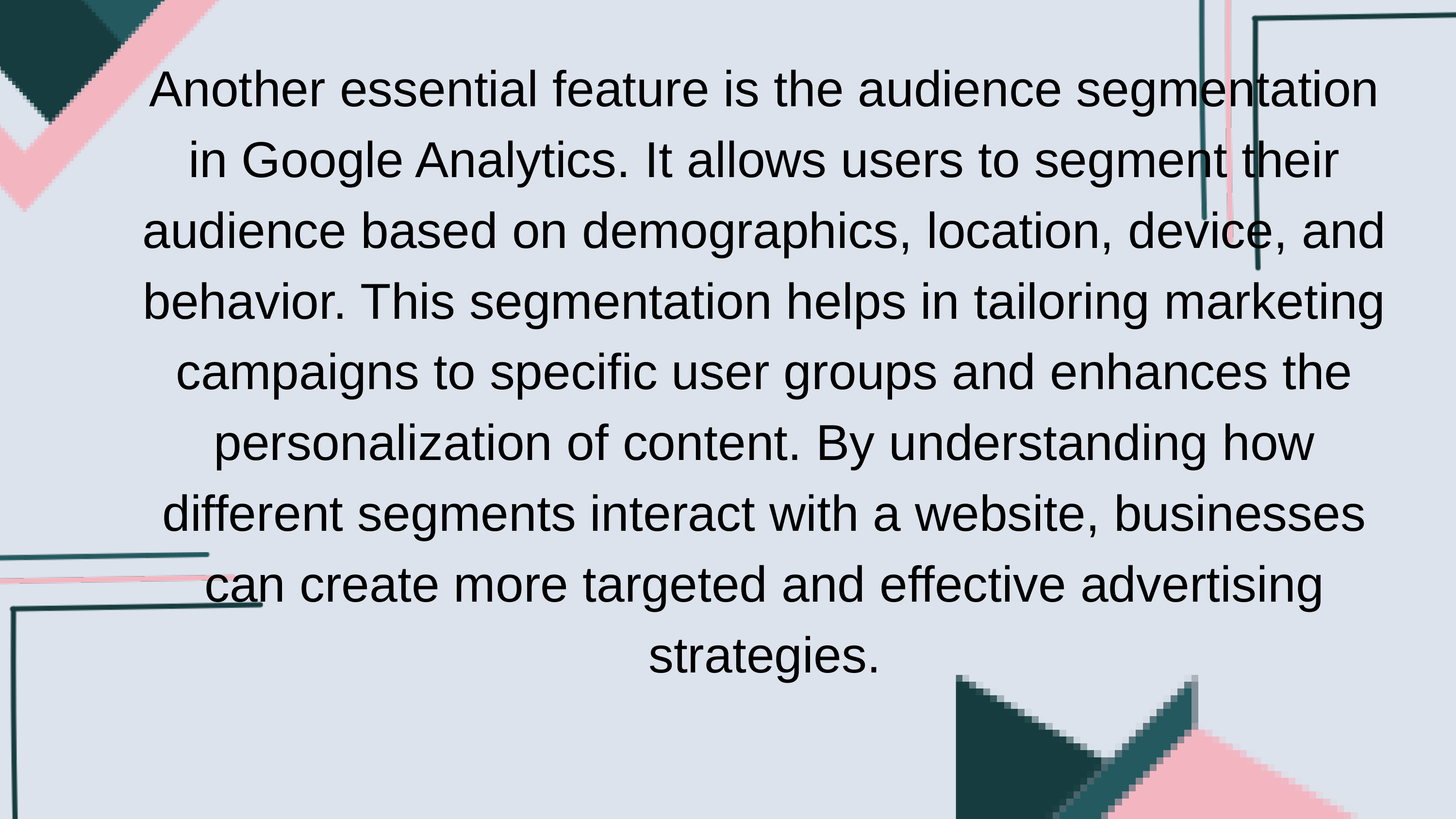

Another essential feature is the audience segmentation in Google Analytics. It allows users to segment their audience based on demographics, location, device, and behavior. This segmentation helps in tailoring marketing campaigns to specific user groups and enhances the personalization of content. By understanding how different segments interact with a website, businesses can create more targeted and effective advertising strategies.